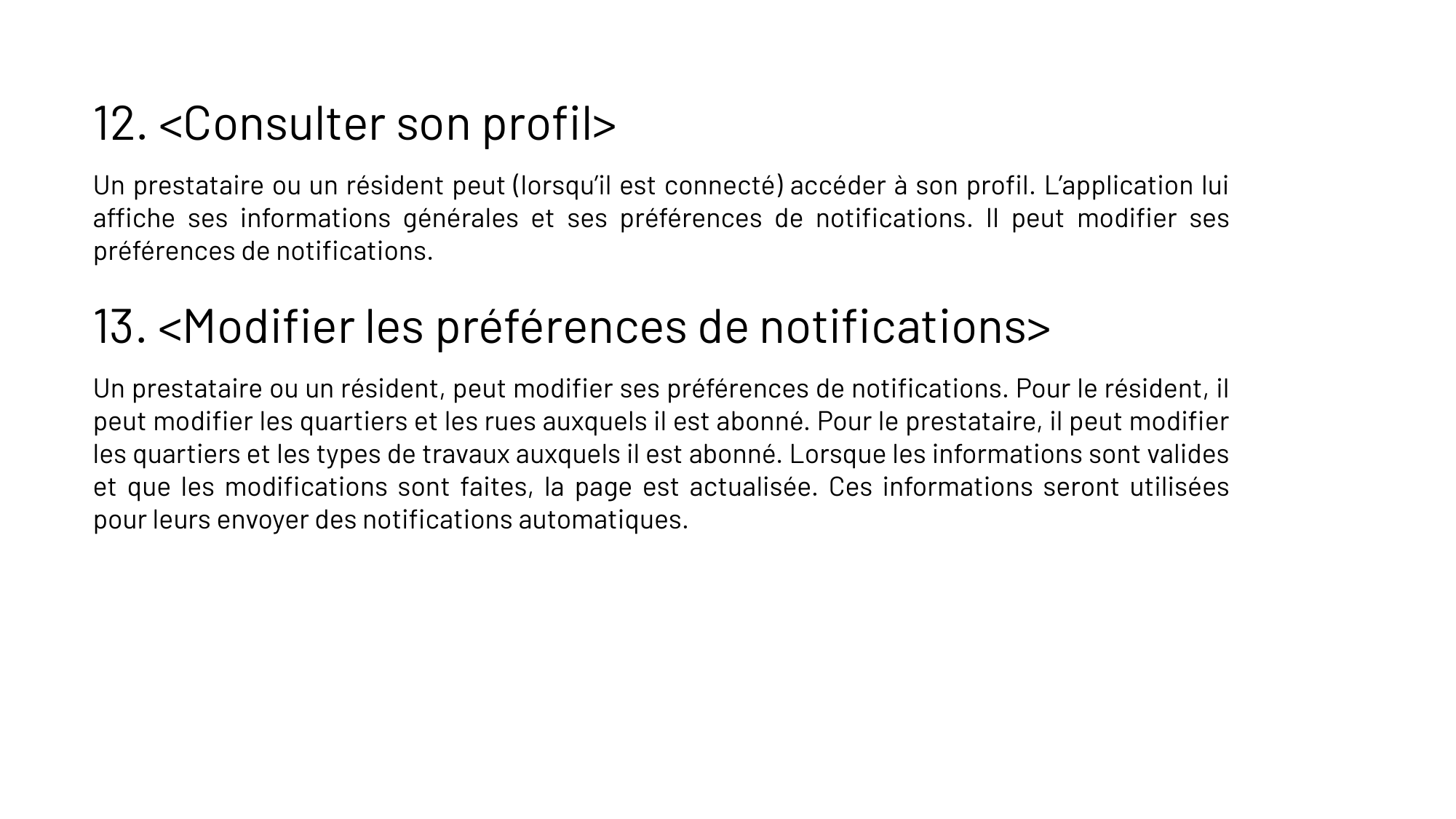

12. <Consulter son profil>
Un prestataire ou un résident peut (lorsqu’il est connecté) accéder à son profil. L’application lui affiche ses informations générales et ses préférences de notifications. Il peut modifier ses préférences de notifications.
13. <Modifier les préférences de notifications>
Un prestataire ou un résident, peut modifier ses préférences de notifications. Pour le résident, il peut modifier les quartiers et les rues auxquels il est abonné. Pour le prestataire, il peut modifier les quartiers et les types de travaux auxquels il est abonné. Lorsque les informations sont valides et que les modifications sont faites, la page est actualisée. Ces informations seront utilisées pour leurs envoyer des notifications automatiques.